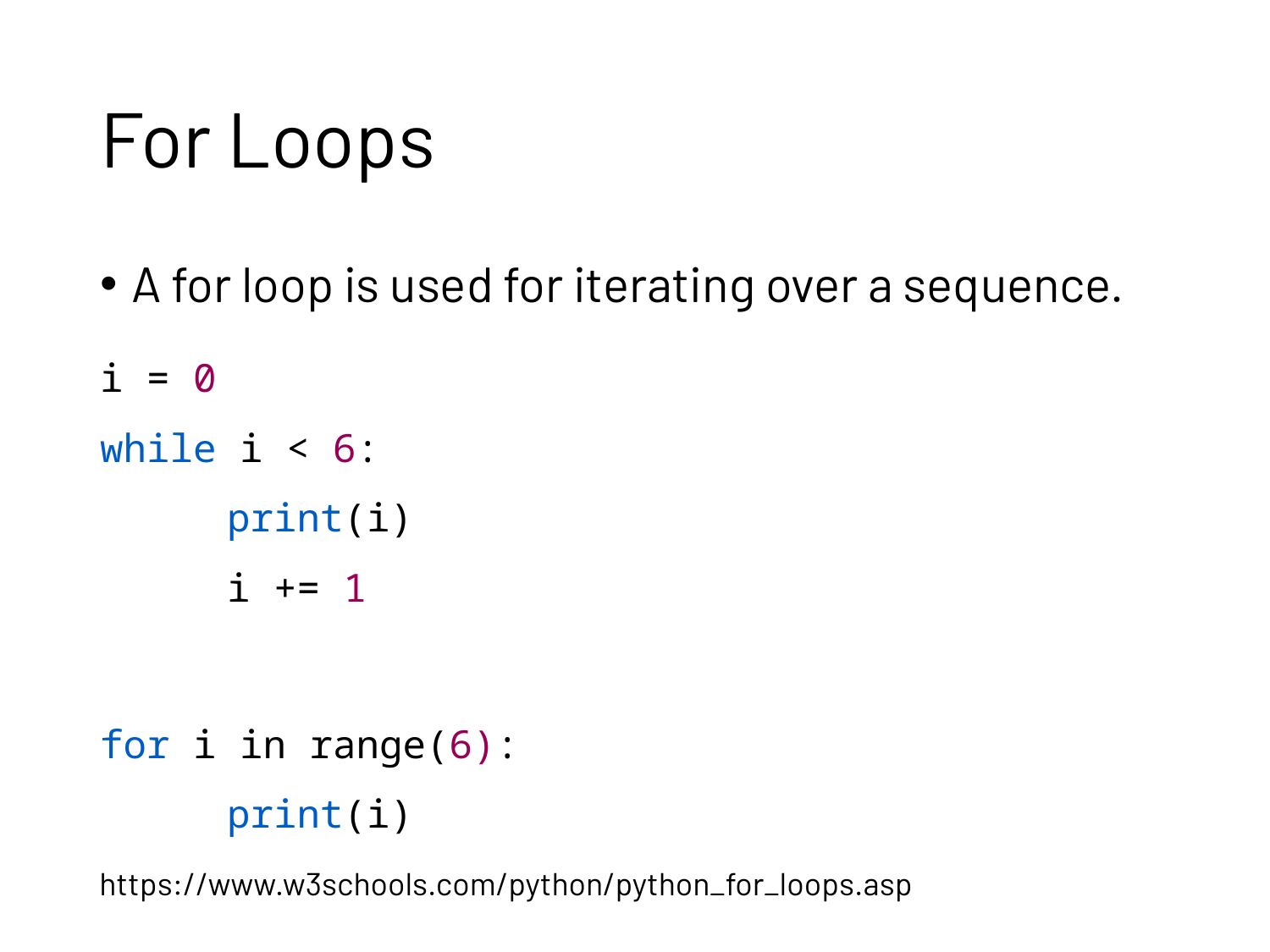

# For Loops
A for loop is used for iterating over a sequence.
i = 0
while i < 6:
	print(i)
	i += 1
for i in range(6):
	print(i)
https://www.w3schools.com/python/python_for_loops.asp